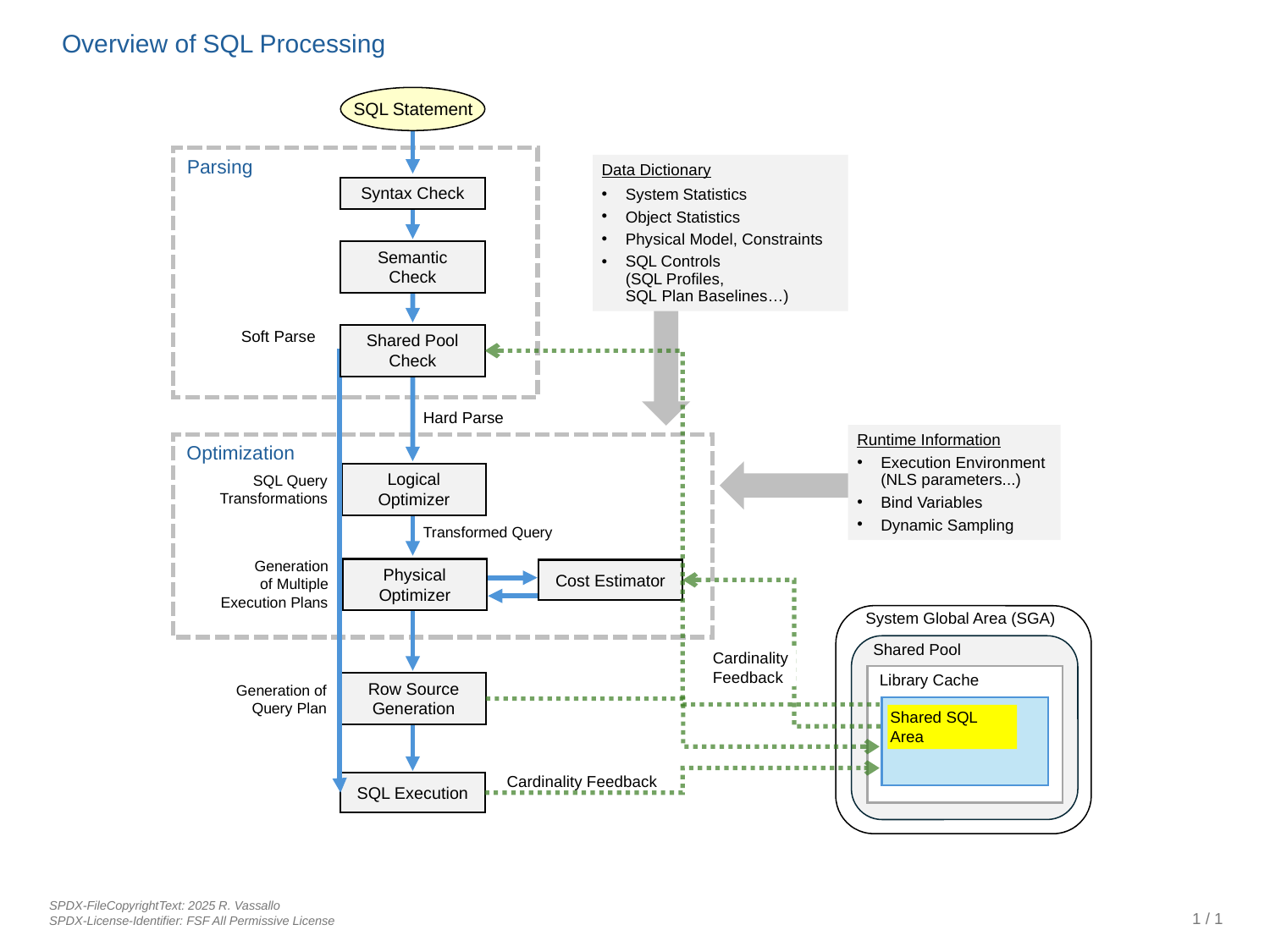

Overview of SQL Processing

SQL Statement

Parsing
Data Dictionary
System Statistics
Object Statistics
Physical Model, Constraints
SQL Controls
(SQL Profiles,
SQL Plan Baselines…)
Syntax Check
Semantic Check

Shared Pool Check
Soft Parse
Hard Parse

Runtime Information
Execution Environment (NLS parameters...)
Bind Variables
Dynamic Sampling

Optimization
Logical Optimizer
SQL Query Transformations
Transformed Query
Generation
of Multiple
Execution Plans
Physical Optimizer
Cost Estimator

System Global Area (SGA)

Shared Pool
Cardinality
Feedback

Library Cache
Row Source Generation
Generation of Query Plan

Shared SQL Area
Cardinality Feedback
SQL Execution
1 / 1
SPDX-FileCopyrightText: 2025 R. Vassallo
SPDX-License-Identifier: FSF All Permissive License